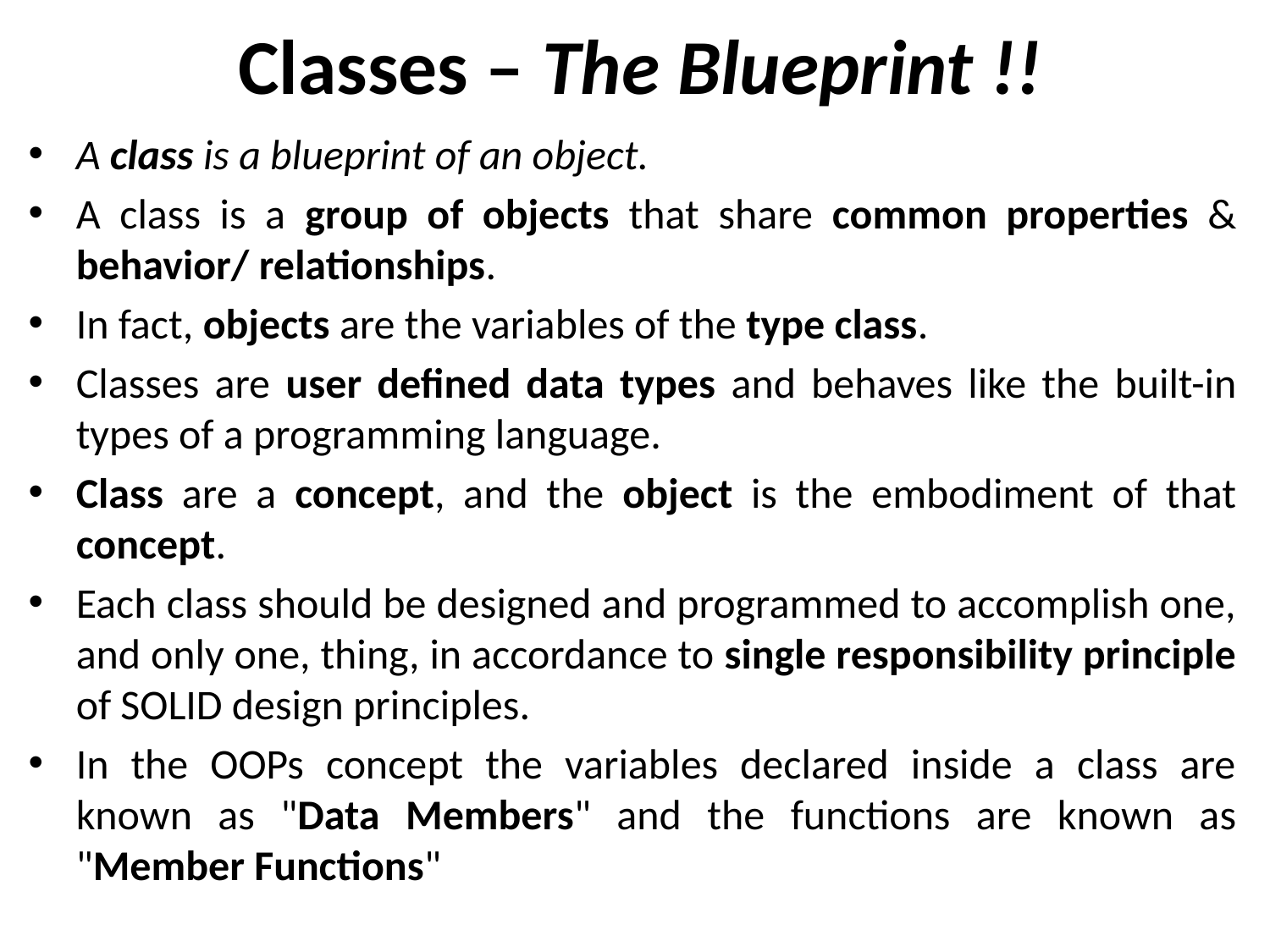

Classes – The Blueprint !!
A class is a blueprint of an object.
A class is a group of objects that share common properties & behavior/ relationships.
In fact, objects are the variables of the type class.
Classes are user defined data types and behaves like the built-in types of a programming language.
Class are a concept, and the object is the embodiment of that concept.
Each class should be designed and programmed to accomplish one, and only one, thing, in accordance to single responsibility principle of SOLID design principles.
In the OOPs concept the variables declared inside a class are known as "Data Members" and the functions are known as "Member Functions"